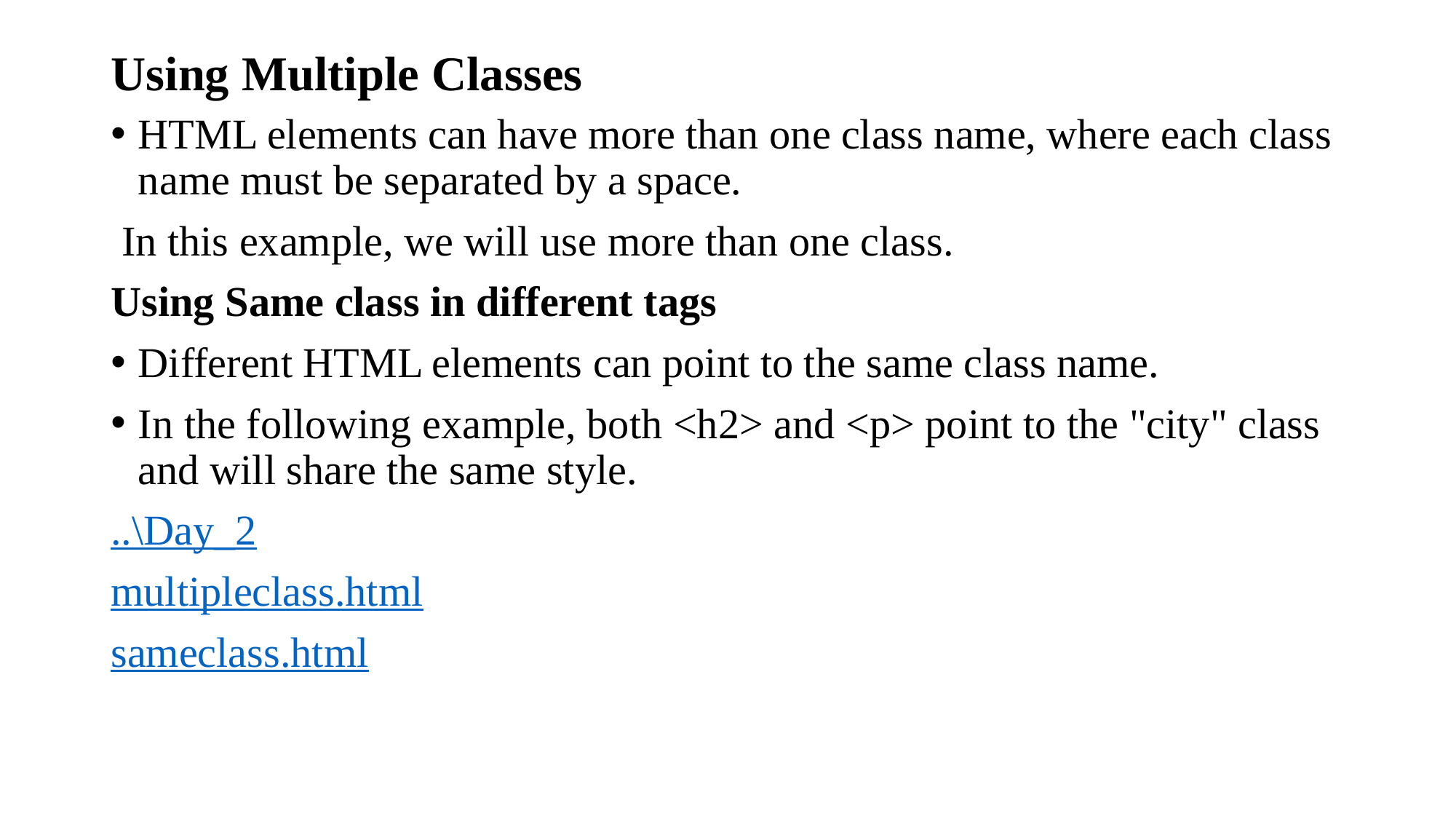

# Using Multiple Classes
HTML elements can have more than one class name, where each class name must be separated by a space.
 In this example, we will use more than one class.
Using Same class in different tags
Different HTML elements can point to the same class name.
In the following example, both <h2> and <p> point to the "city" class and will share the same style.
..\Day_2
multipleclass.html
sameclass.html